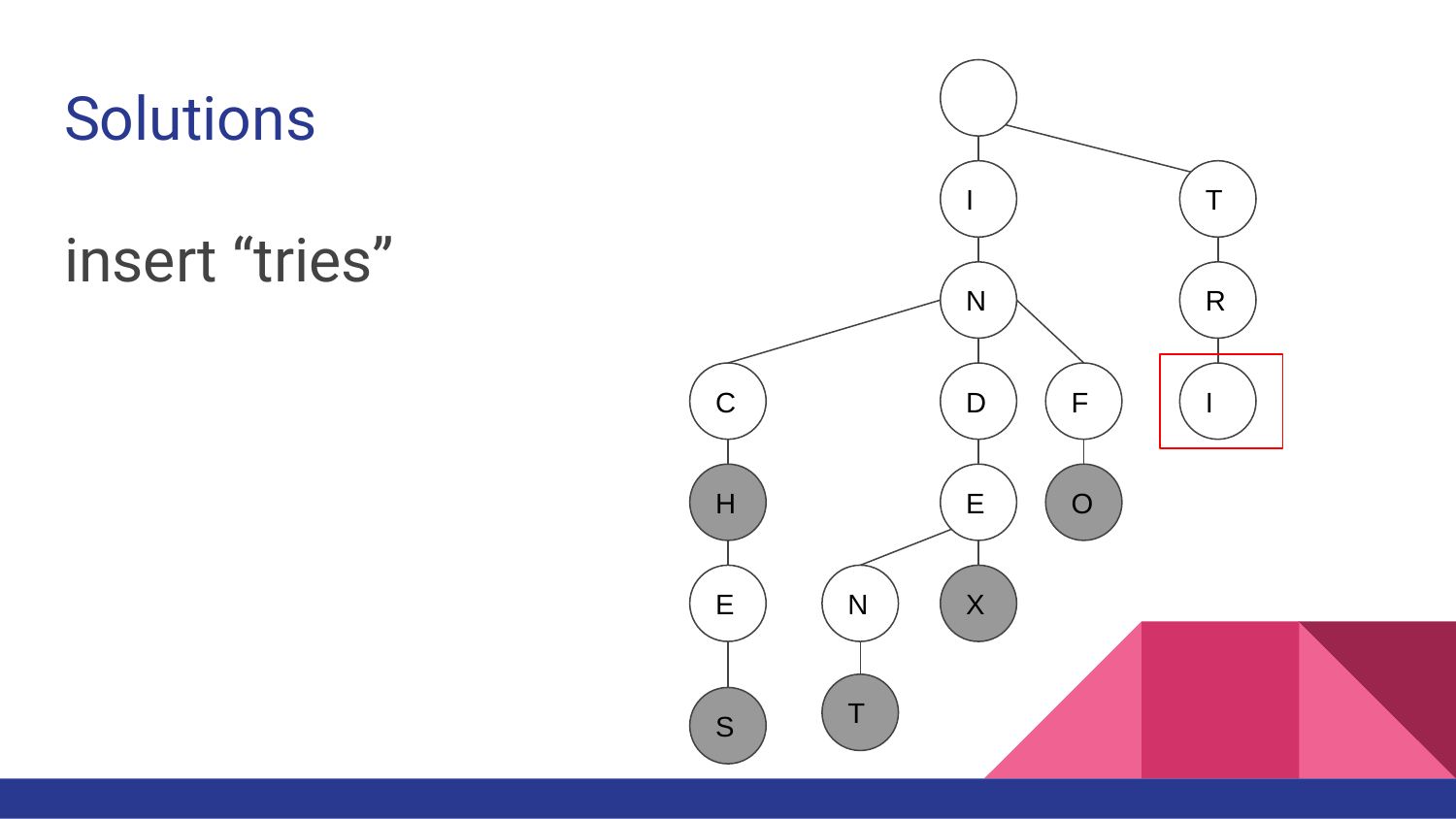

# Solutions
I
T
insert “tries”
N
R

C
D
F
I
H
E
O
E
N
X
T
S